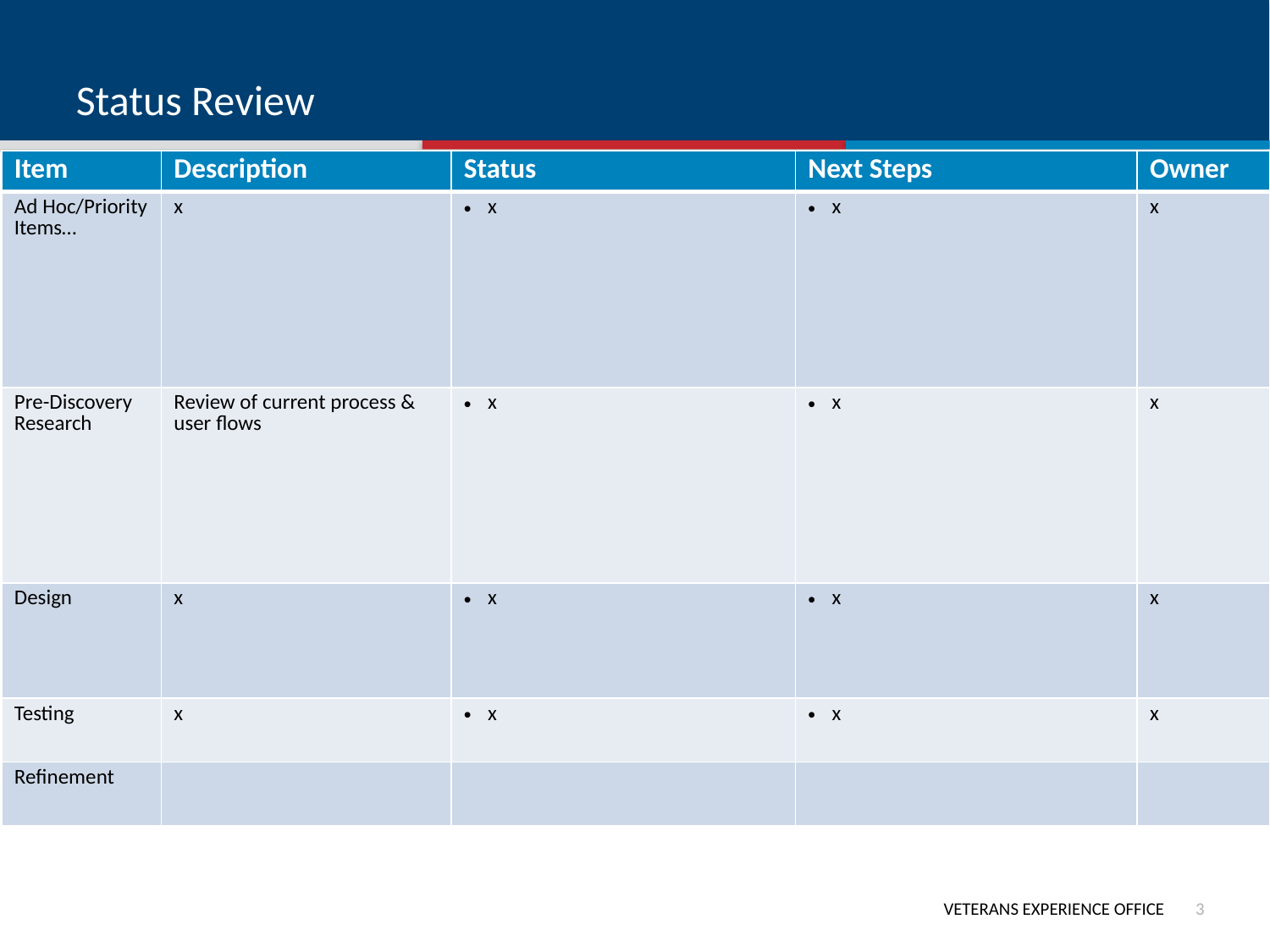

# Status Review
| Item | Description | Status | Next Steps | Owner |
| --- | --- | --- | --- | --- |
| Ad Hoc/Priority Items… | x | x | x | x |
| Pre-Discovery Research | Review of current process & user flows | x | x | x |
| Design | x | x | x | x |
| Testing | x | x | x | x |
| Refinement |  |  |  |  |
3